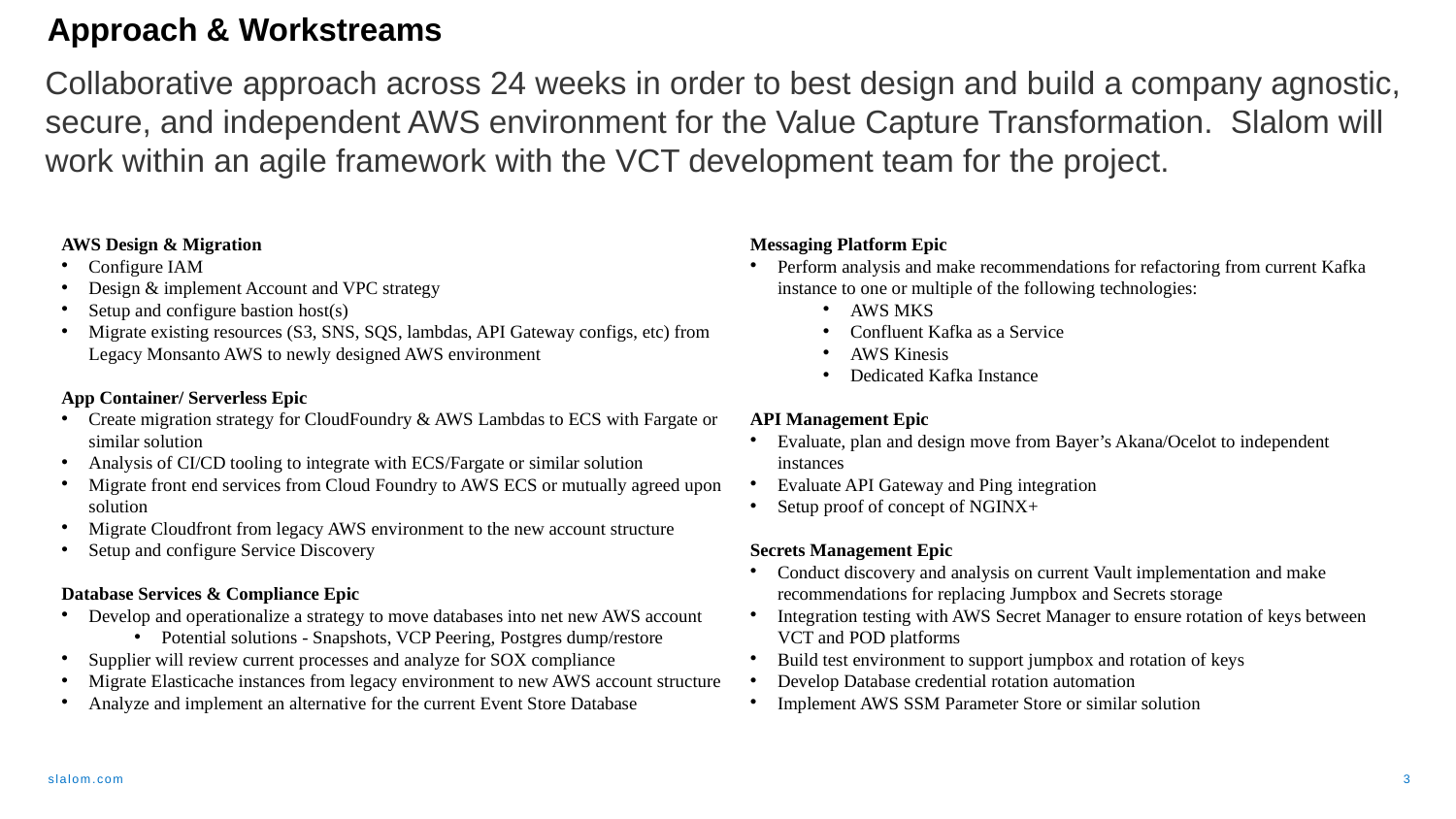

Approach & Workstreams
Collaborative approach across 24 weeks in order to best design and build a company agnostic, secure, and independent AWS environment for the Value Capture Transformation.  Slalom will work within an agile framework with the VCT development team for the project.
AWS Design & Migration
Configure IAM
Design & implement Account and VPC strategy
Setup and configure bastion host(s)
Migrate existing resources (S3, SNS, SQS, lambdas, API Gateway configs, etc) from Legacy Monsanto AWS to newly designed AWS environment

App Container/ Serverless Epic
Create migration strategy for CloudFoundry & AWS Lambdas to ECS with Fargate or similar solution
Analysis of CI/CD tooling to integrate with ECS/Fargate or similar solution
Migrate front end services from Cloud Foundry to AWS ECS or mutually agreed upon solution
Migrate Cloudfront from legacy AWS environment to the new account structure
Setup and configure Service Discovery

Database Services & Compliance Epic
Develop and operationalize a strategy to move databases into net new AWS account
Potential solutions - Snapshots, VCP Peering, Postgres dump/restore
Supplier will review current processes and analyze for SOX compliance
Migrate Elasticache instances from legacy environment to new AWS account structure
Analyze and implement an alternative for the current Event Store Database

Messaging Platform Epic
Perform analysis and make recommendations for refactoring from current Kafka instance to one or multiple of the following technologies:
AWS MKS
Confluent Kafka as a Service
AWS Kinesis
Dedicated Kafka Instance

API Management Epic
Evaluate, plan and design move from Bayer’s Akana/Ocelot to independent instances
Evaluate API Gateway and Ping integration
Setup proof of concept of NGINX+

Secrets Management Epic
Conduct discovery and analysis on current Vault implementation and make recommendations for replacing Jumpbox and Secrets storage
Integration testing with AWS Secret Manager to ensure rotation of keys between VCT and POD platforms
Build test environment to support jumpbox and rotation of keys
Develop Database credential rotation automation
Implement AWS SSM Parameter Store or similar solution

3